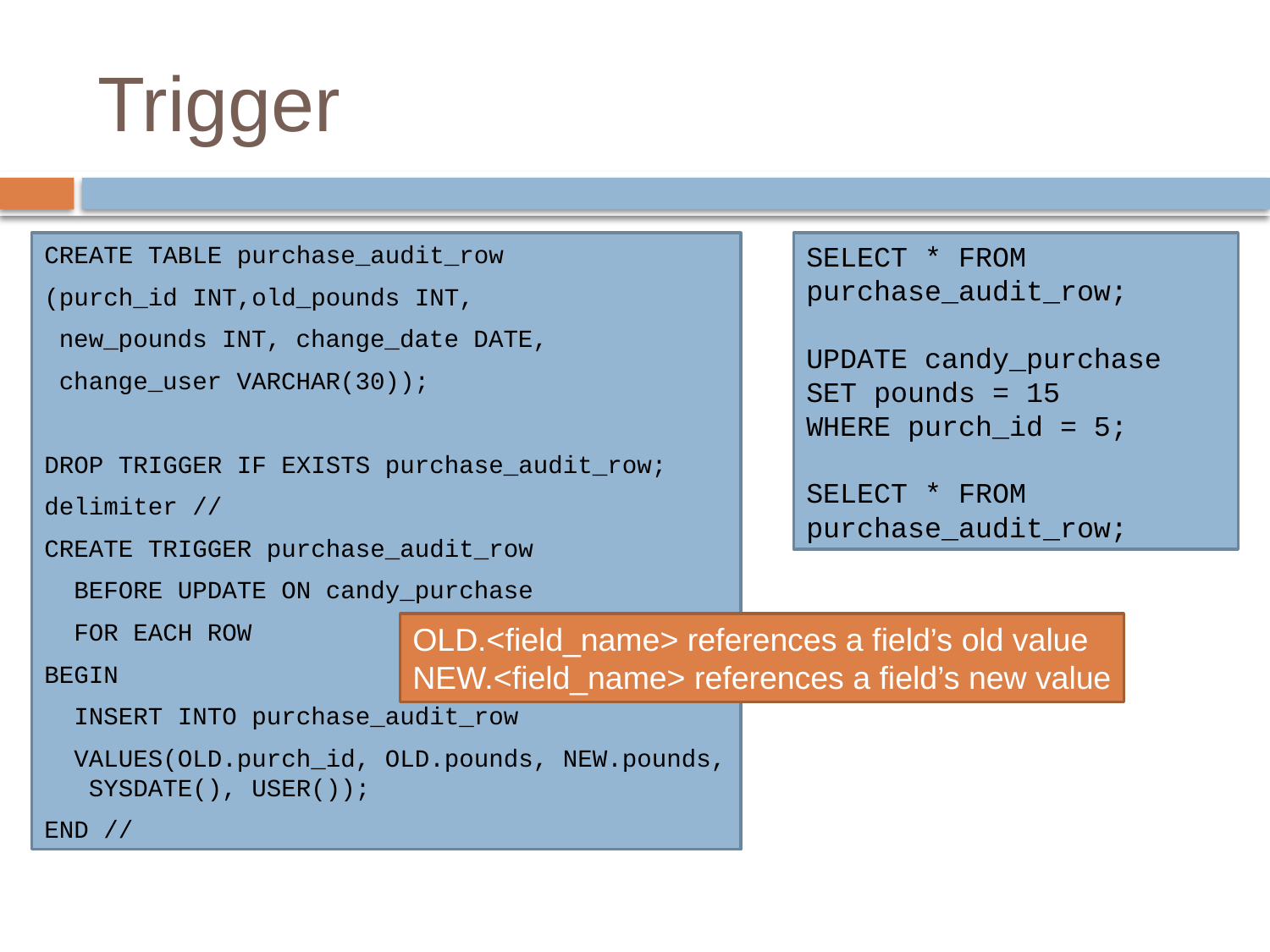

# Trigger
CREATE TABLE purchase_audit_row
(purch_id INT,old_pounds INT,
 new_pounds INT, change_date DATE,
 change_user VARCHAR(30));

DROP TRIGGER IF EXISTS purchase_audit_row;
delimiter //
CREATE TRIGGER purchase_audit_row
  BEFORE UPDATE ON candy_purchase
  FOR EACH ROW
BEGIN
  INSERT INTO purchase_audit_row
  VALUES(OLD.purch_id, OLD.pounds, NEW.pounds, SYSDATE(), USER());
END //
SELECT * FROM purchase_audit_row;

UPDATE candy_purchase SET pounds = 15
WHERE purch_id = 5;

SELECT * FROM purchase_audit_row;
OLD.<field_name> references a field’s old value
NEW.<field_name> references a field’s new value